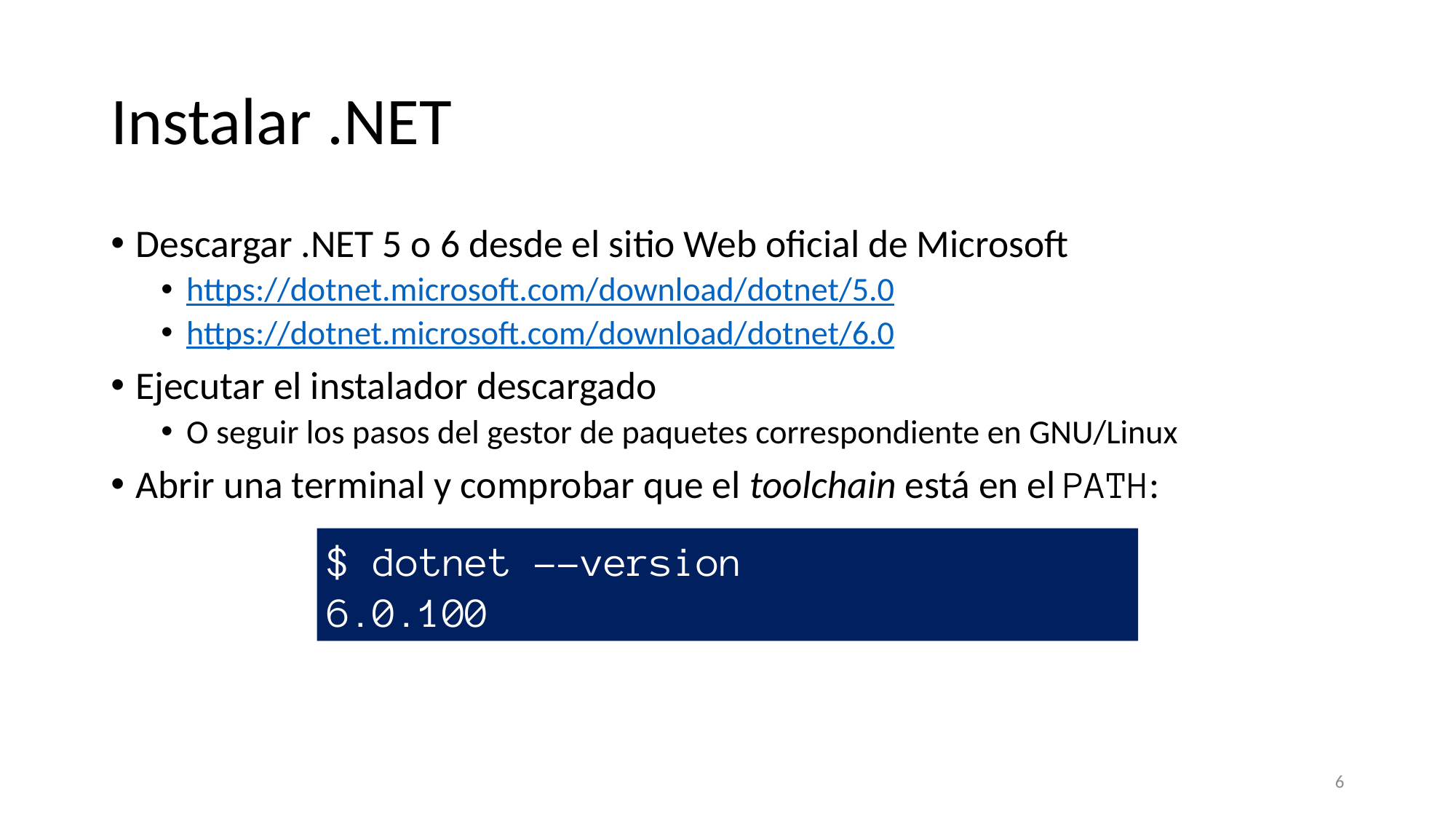

# Instalar .NET
Descargar .NET 5 o 6 desde el sitio Web oficial de Microsoft
https://dotnet.microsoft.com/download/dotnet/5.0
https://dotnet.microsoft.com/download/dotnet/6.0
Ejecutar el instalador descargado
O seguir los pasos del gestor de paquetes correspondiente en GNU/Linux
Abrir una terminal y comprobar que el toolchain está en el PATH:
$ dotnet --version
6.0.100
6